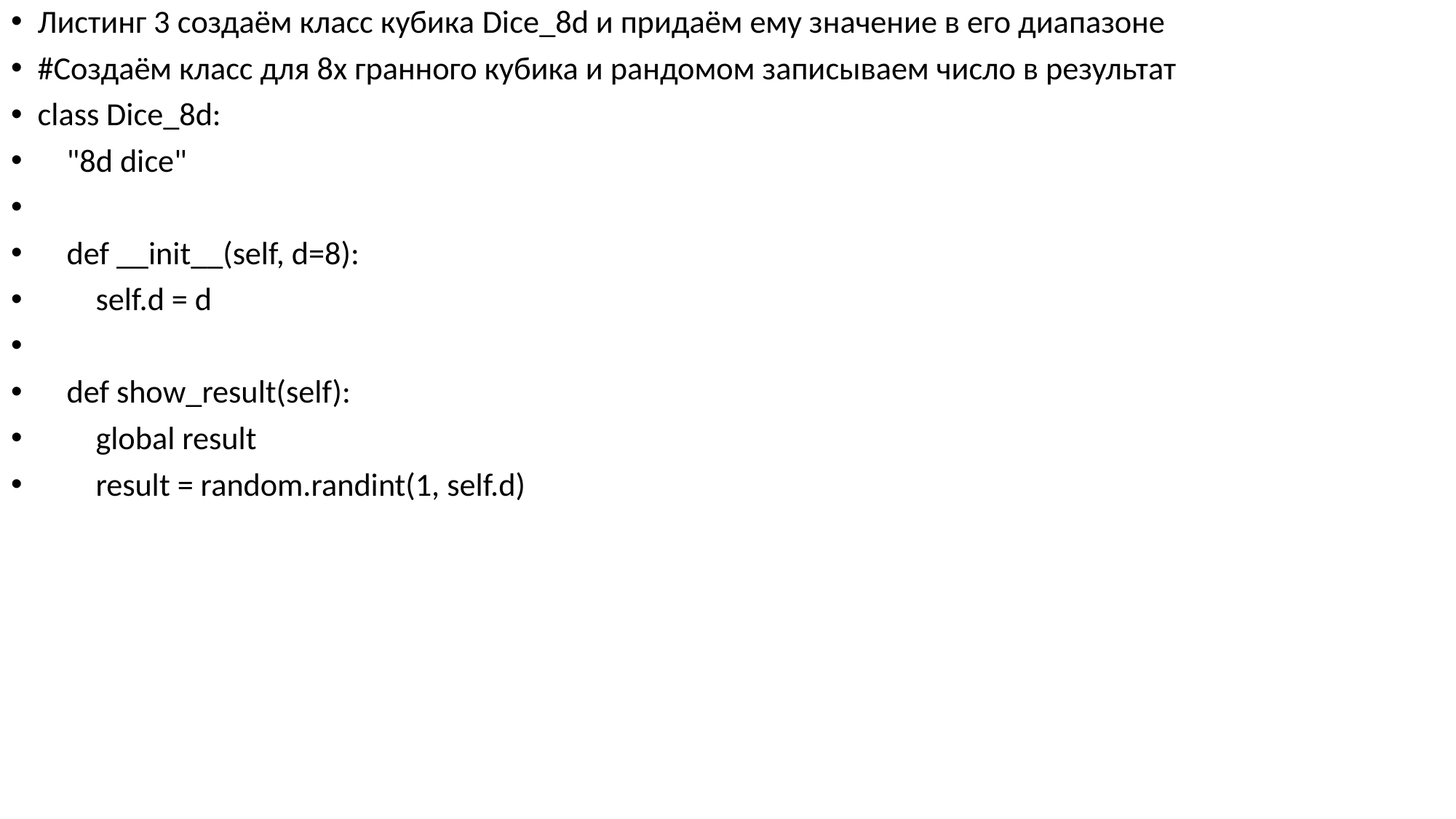

Листинг 3 создаём класс кубика Dice_8d и придаём ему значение в его диапазоне
#Создаём класс для 8х гранного кубика и рандомом записываем число в результат
class Dice_8d:
    "8d dice"

    def __init__(self, d=8):
        self.d = d

    def show_result(self):
        global result
        result = random.randint(1, self.d)